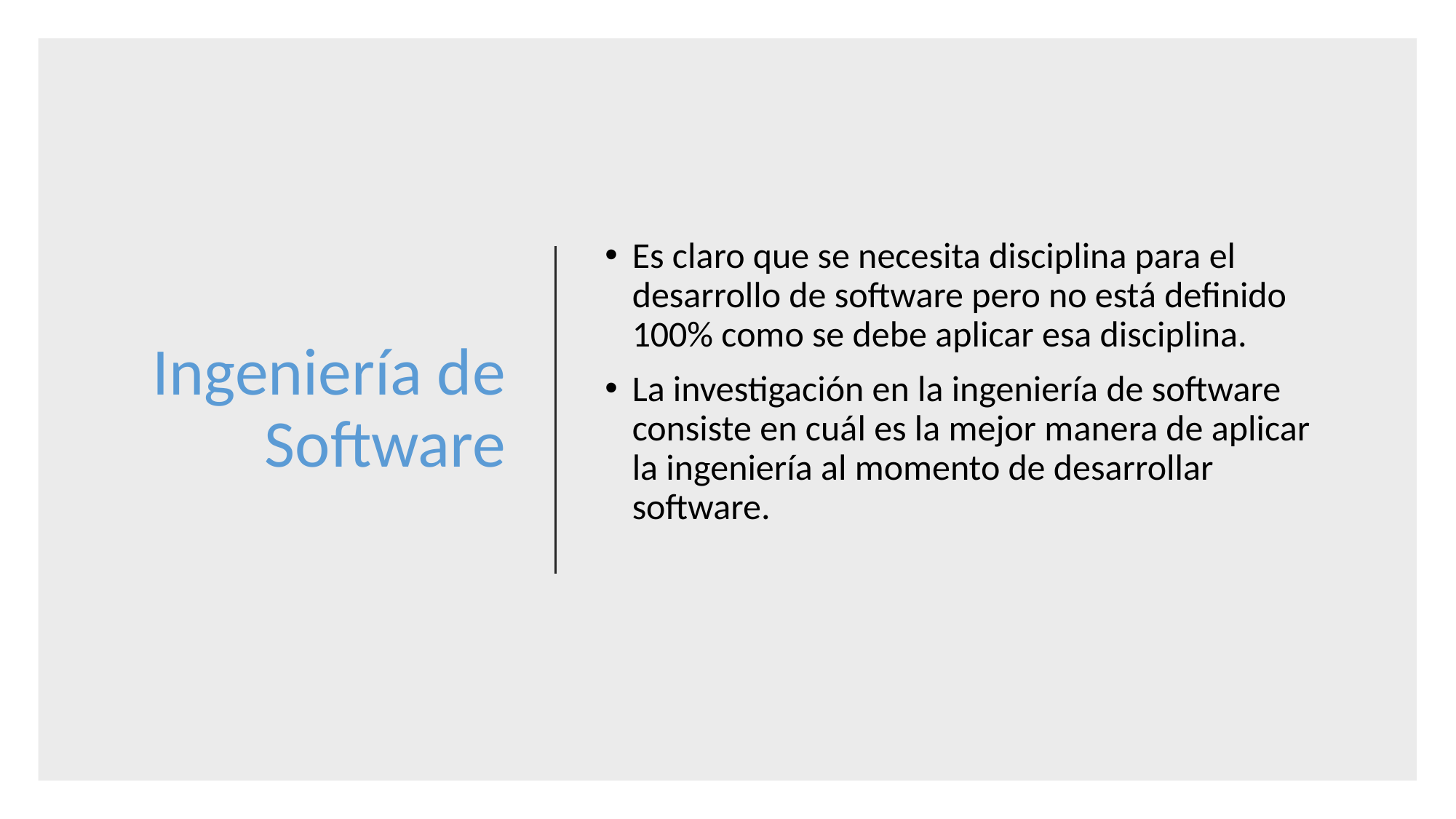

# Ingeniería de Software
Es claro que se necesita disciplina para el desarrollo de software pero no está definido 100% como se debe aplicar esa disciplina.
La investigación en la ingeniería de software consiste en cuál es la mejor manera de aplicar la ingeniería al momento de desarrollar software.